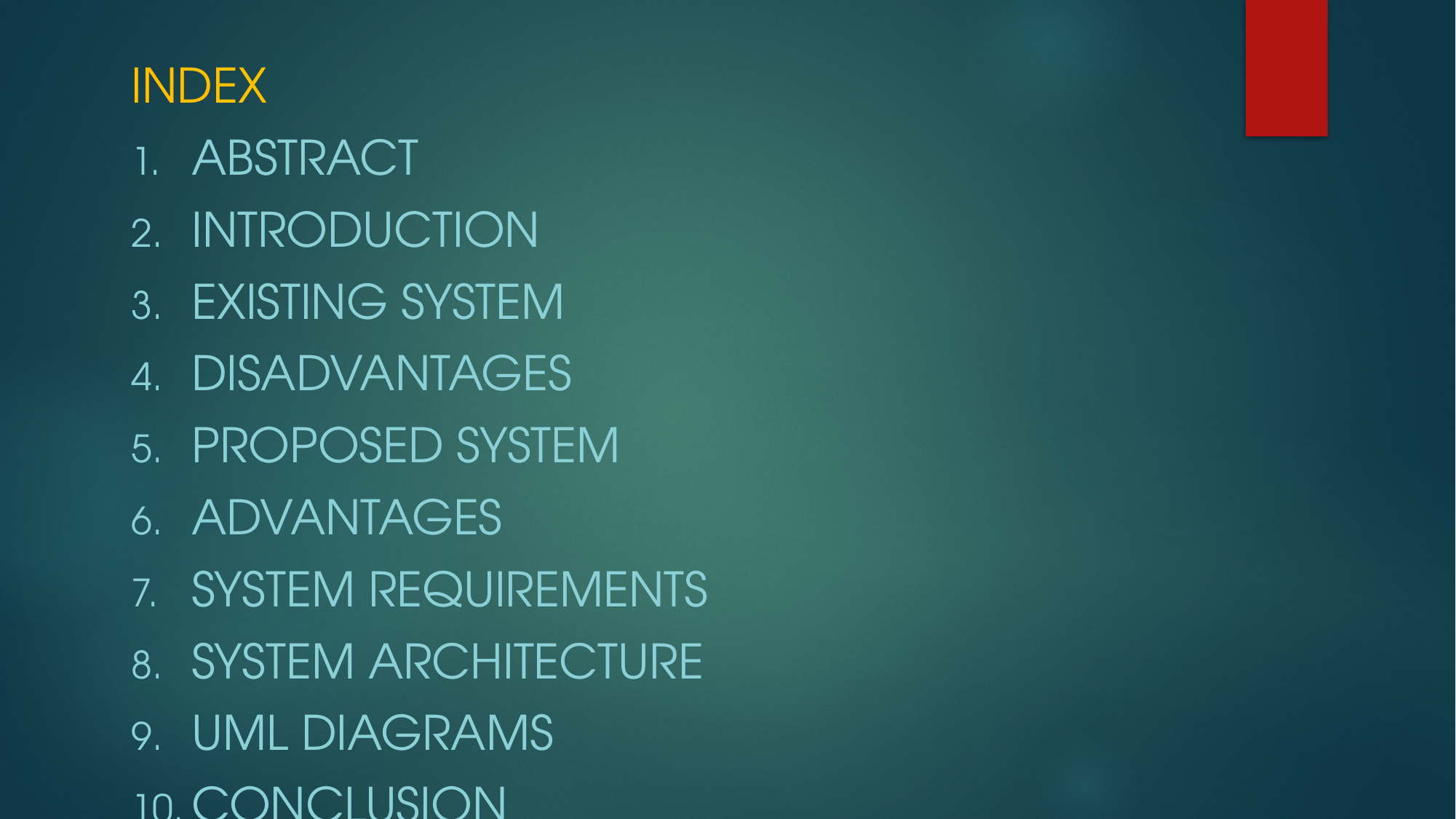

INDEX
Abstract
INTRODUCTION
Existing System
Disadvantages
PROPOSED SYSTEM
Advantages
SYSTEM REQUIREMENTS
System architecture
UML DIAGRAMS
conclusion